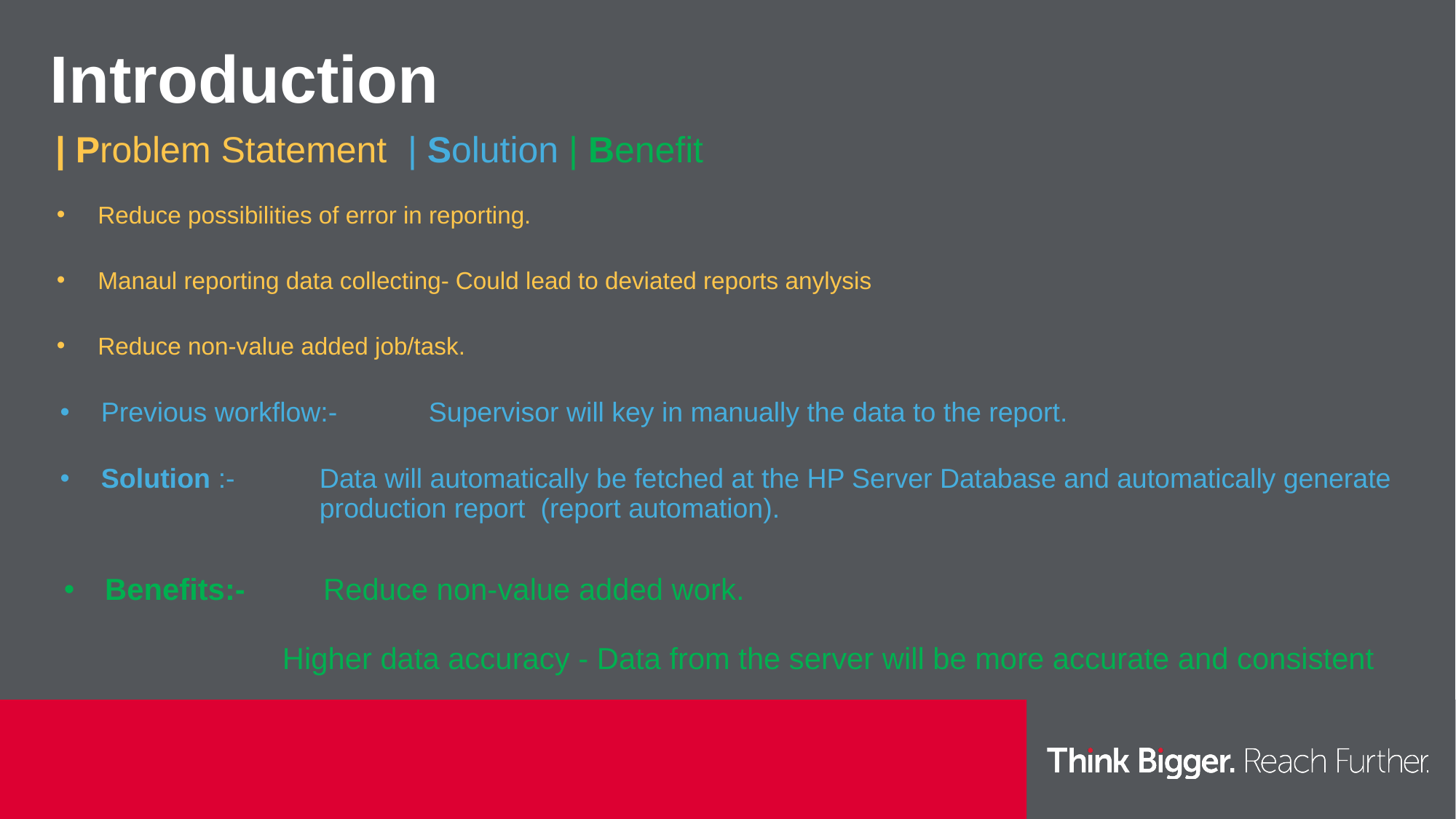

# Introduction
| Problem Statement  | Solution | Benefit
Reduce possibilities of error in reporting.
Manaul reporting data collecting- Could lead to deviated reports anylysis
Reduce non-value added job/task.
Previous workflow:- 	Supervisor will key in manually the data to the report.
Solution :-     	Data will automatically be fetched at the HP Server Database and automatically generate 			production report  (report automation).
Benefits:-	Reduce non-value added work.
Higher data accuracy - Data from the server will be more accurate and consistent